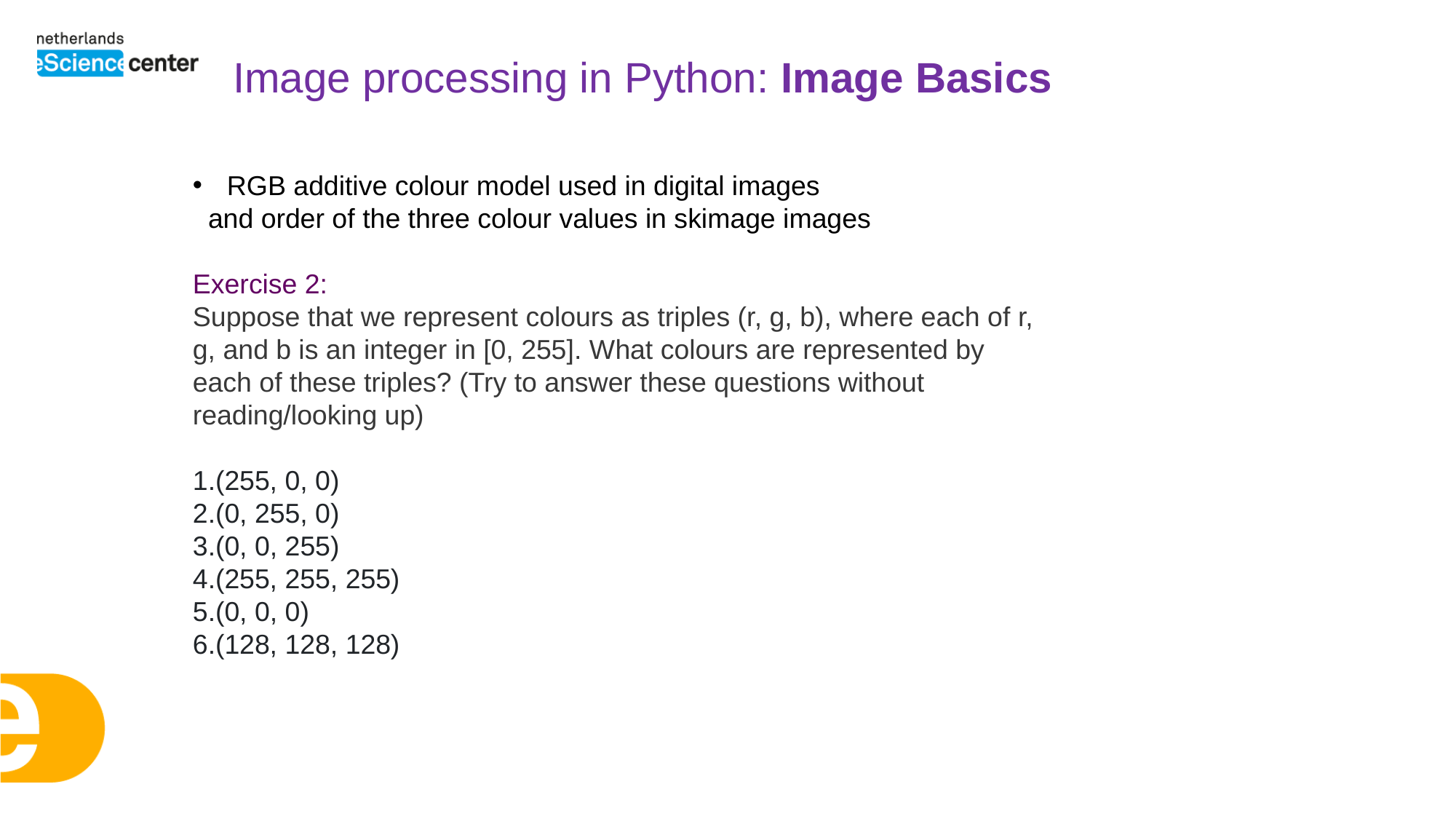

Image processing in Python: Image Basics

RGB additive colour model used in digital images
  and order of the three colour values in skimage images

Exercise 2:
Suppose that we represent colours as triples (r, g, b), where each of r, g, and b is an integer in [0, 255]. What colours are represented by each of these triples? (Try to answer these questions without reading/looking up)

(255, 0, 0)
(0, 255, 0)
(0, 0, 255)
(255, 255, 255)
(0, 0, 0)
(128, 128, 128)